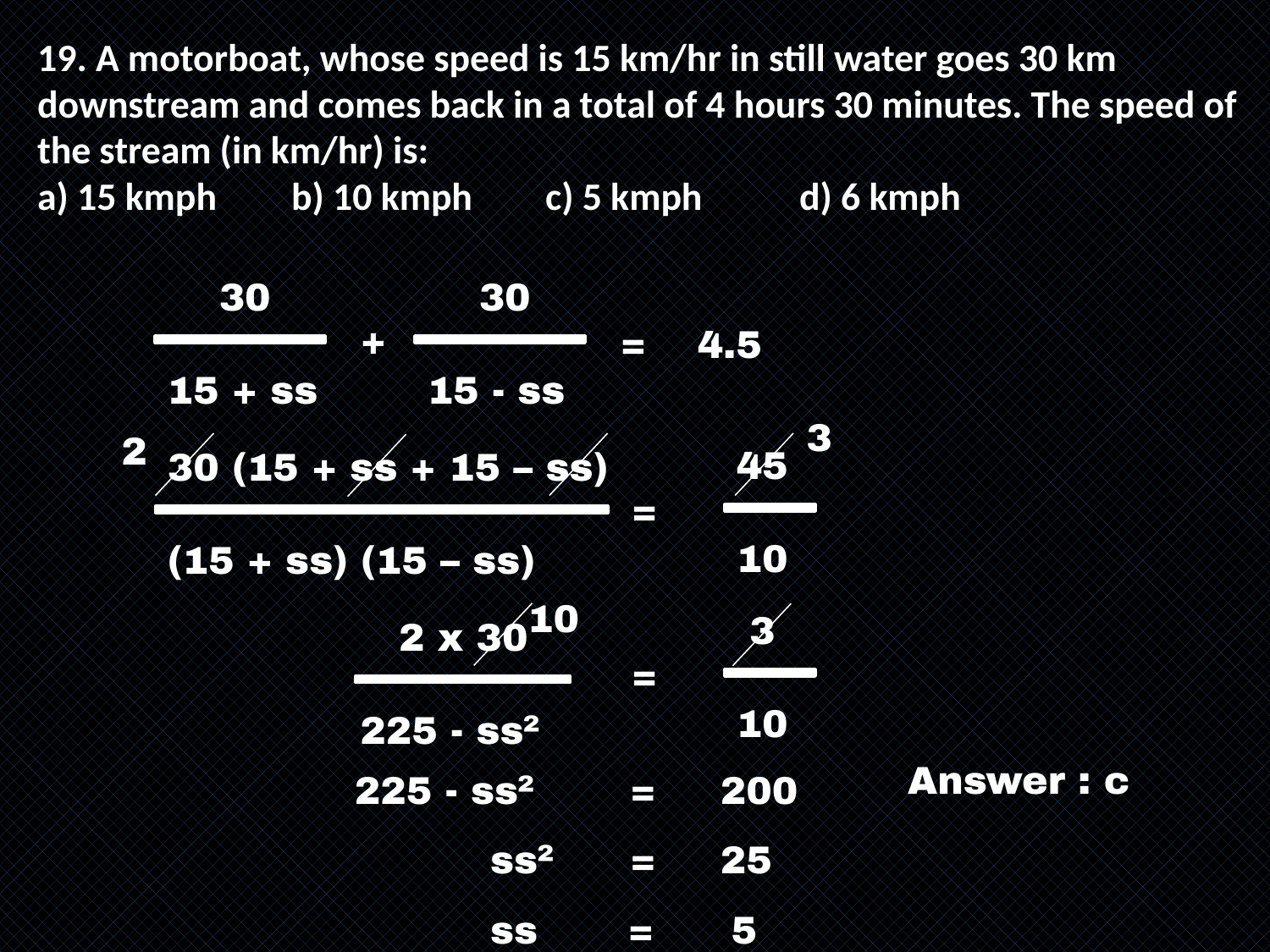

19. A motorboat, whose speed is 15 km/hr in still water goes 30 km downstream and comes back in a total of 4 hours 30 minutes. The speed of the stream (in km/hr) is:
a) 15 kmph	b) 10 kmph	c) 5 kmph	d) 6 kmph
    30

15 + ss
    30

15 - ss
+
=
4.5

3
2
    45

    10
30 (15 + ss + 15 – ss)

(15 + ss) (15 – ss)

=

10
     3

    10
   2 x 30

225 - ss²
=

Answer : c
                    225 - ss²	  =     200
			 ss²	  =     25
			 ss       =      5